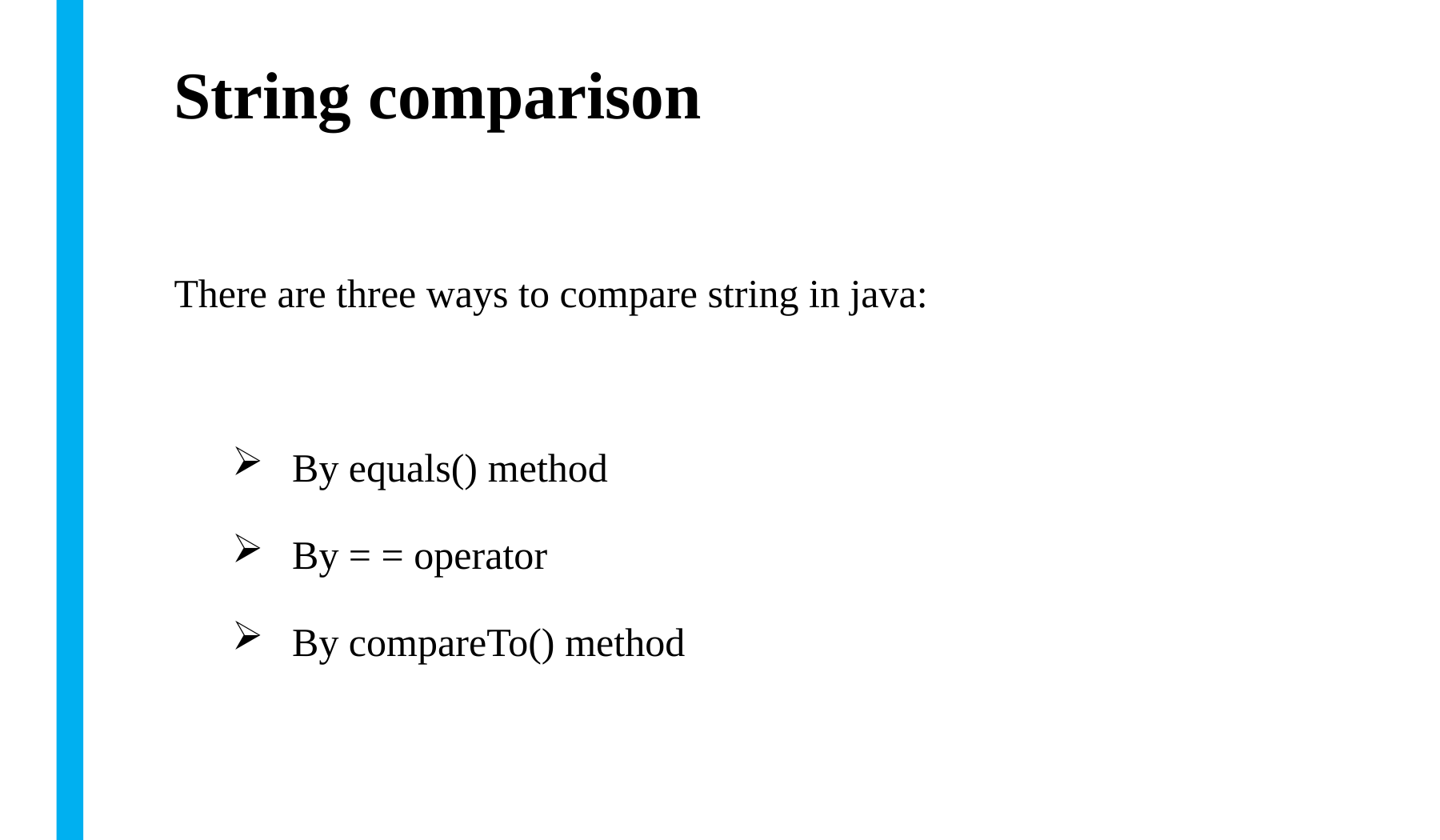

# String comparison
There are three ways to compare string in java:

By equals() method
By = = operator
By compareTo() method